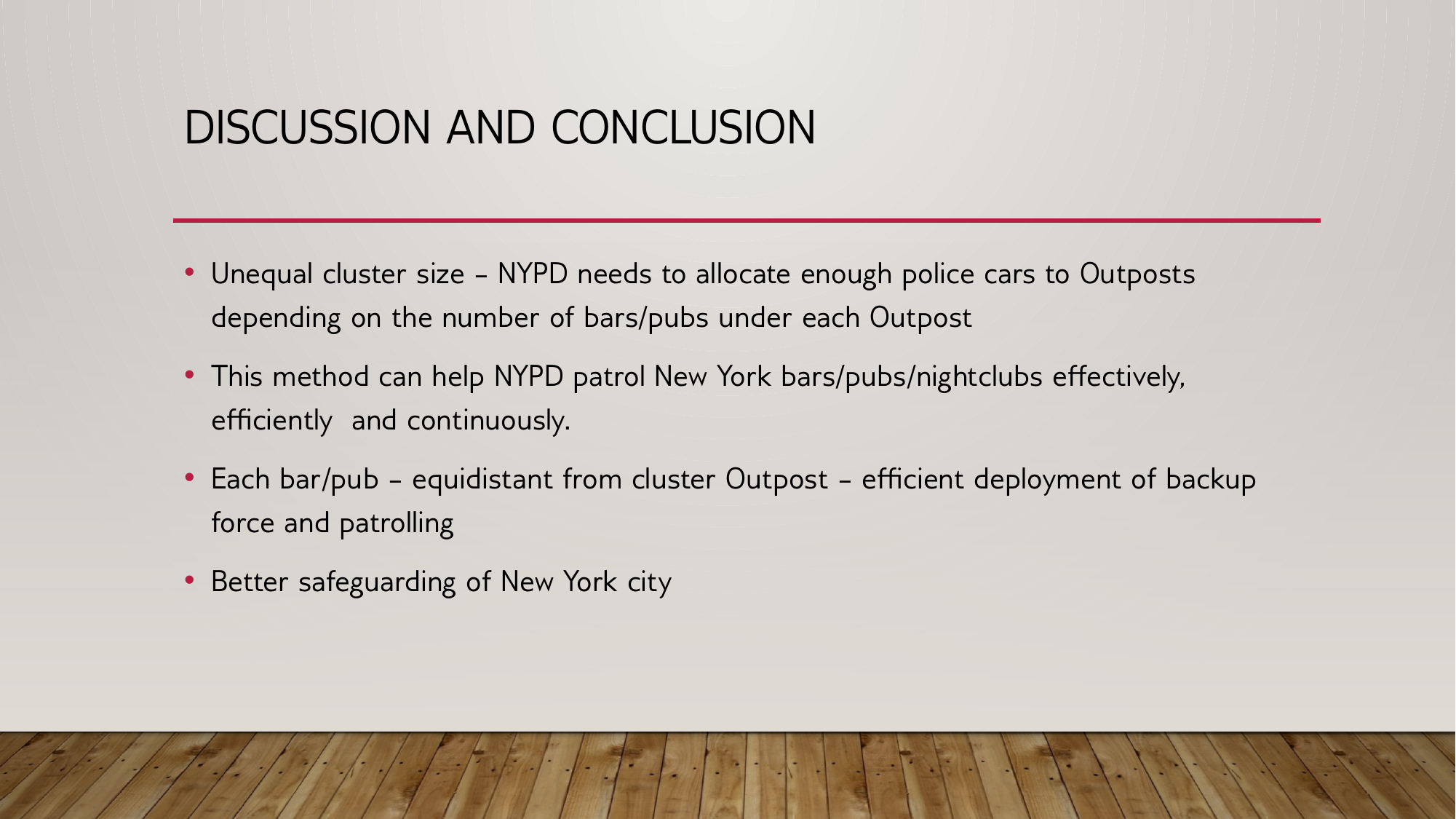

# Discussion and conclusion
Unequal cluster size – NYPD needs to allocate enough police cars to Outposts depending on the number of bars/pubs under each Outpost
This method can help NYPD patrol New York bars/pubs/nightclubs effectively, efficiently  and continuously.
Each bar/pub – equidistant from cluster Outpost – efficient deployment of backup force and patrolling
Better safeguarding of New York city